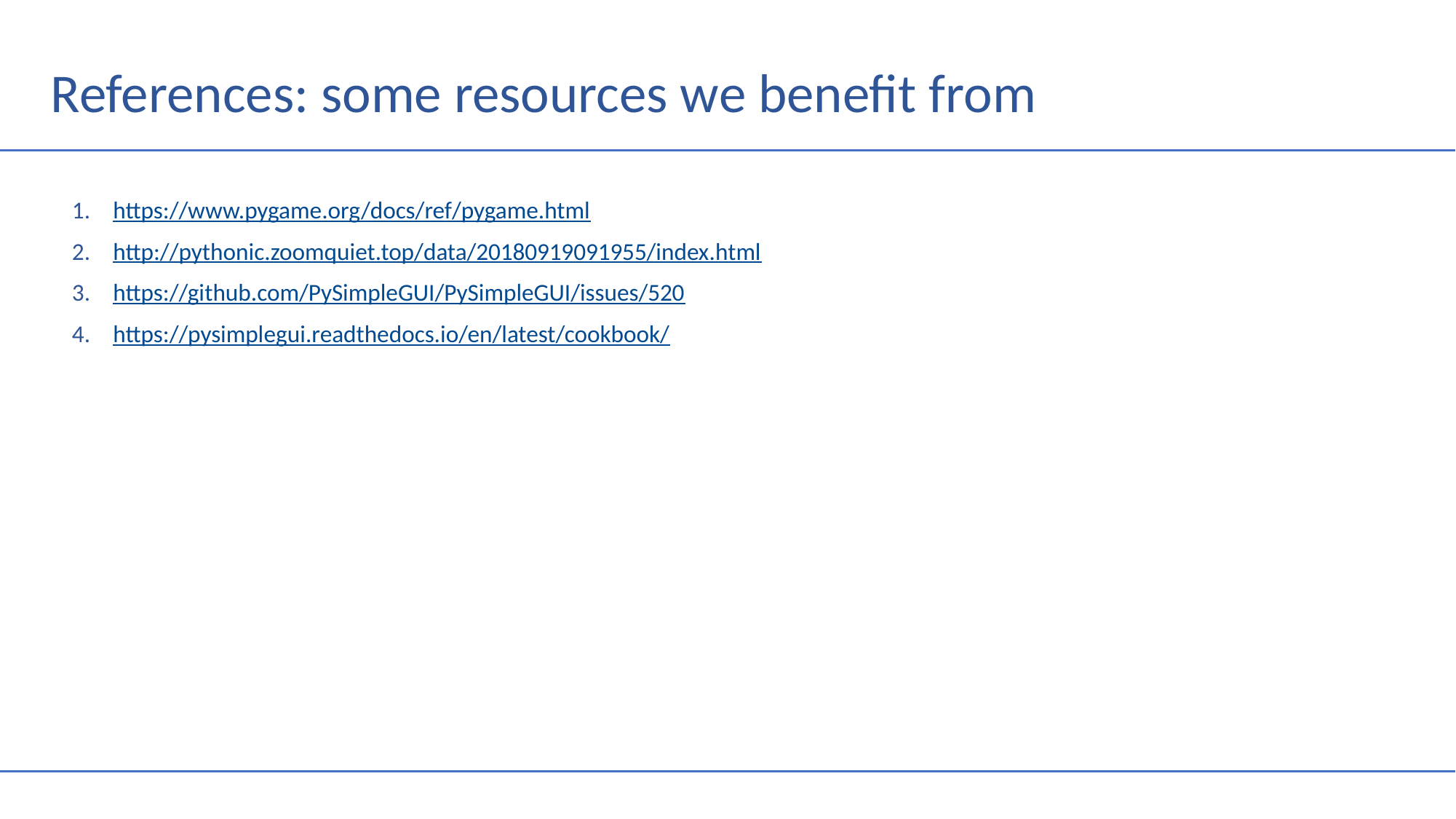

# References: some resources we benefit from
https://www.pygame.org/docs/ref/pygame.html
http://pythonic.zoomquiet.top/data/20180919091955/index.html
https://github.com/PySimpleGUI/PySimpleGUI/issues/520
https://pysimplegui.readthedocs.io/en/latest/cookbook/